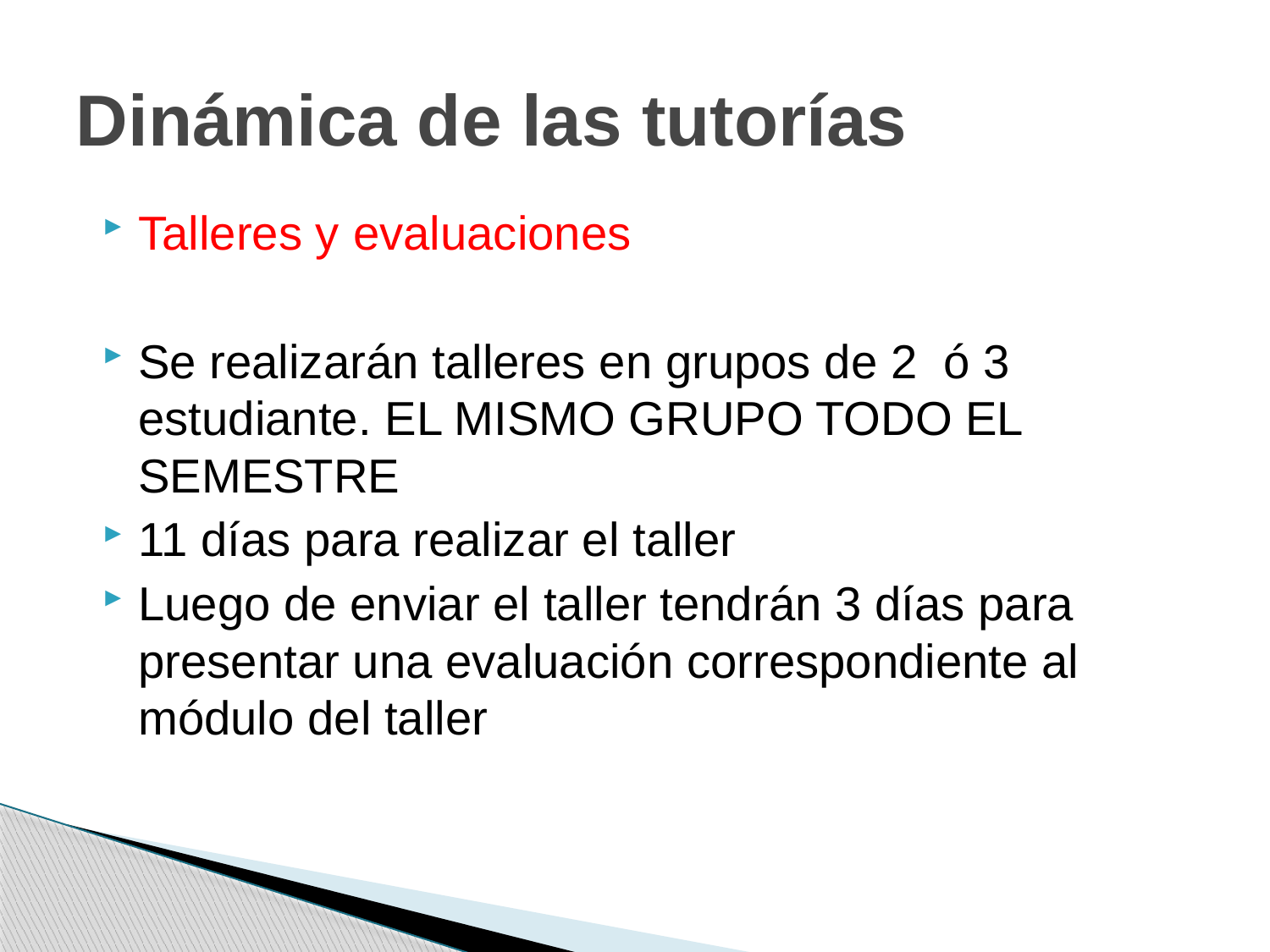

# Dinámica de las tutorías
Talleres y evaluaciones

Se realizarán talleres en grupos de 2  ó 3 estudiante. EL MISMO GRUPO TODO EL SEMESTRE
11 días para realizar el taller
Luego de enviar el taller tendrán 3 días para presentar una evaluación correspondiente al módulo del taller